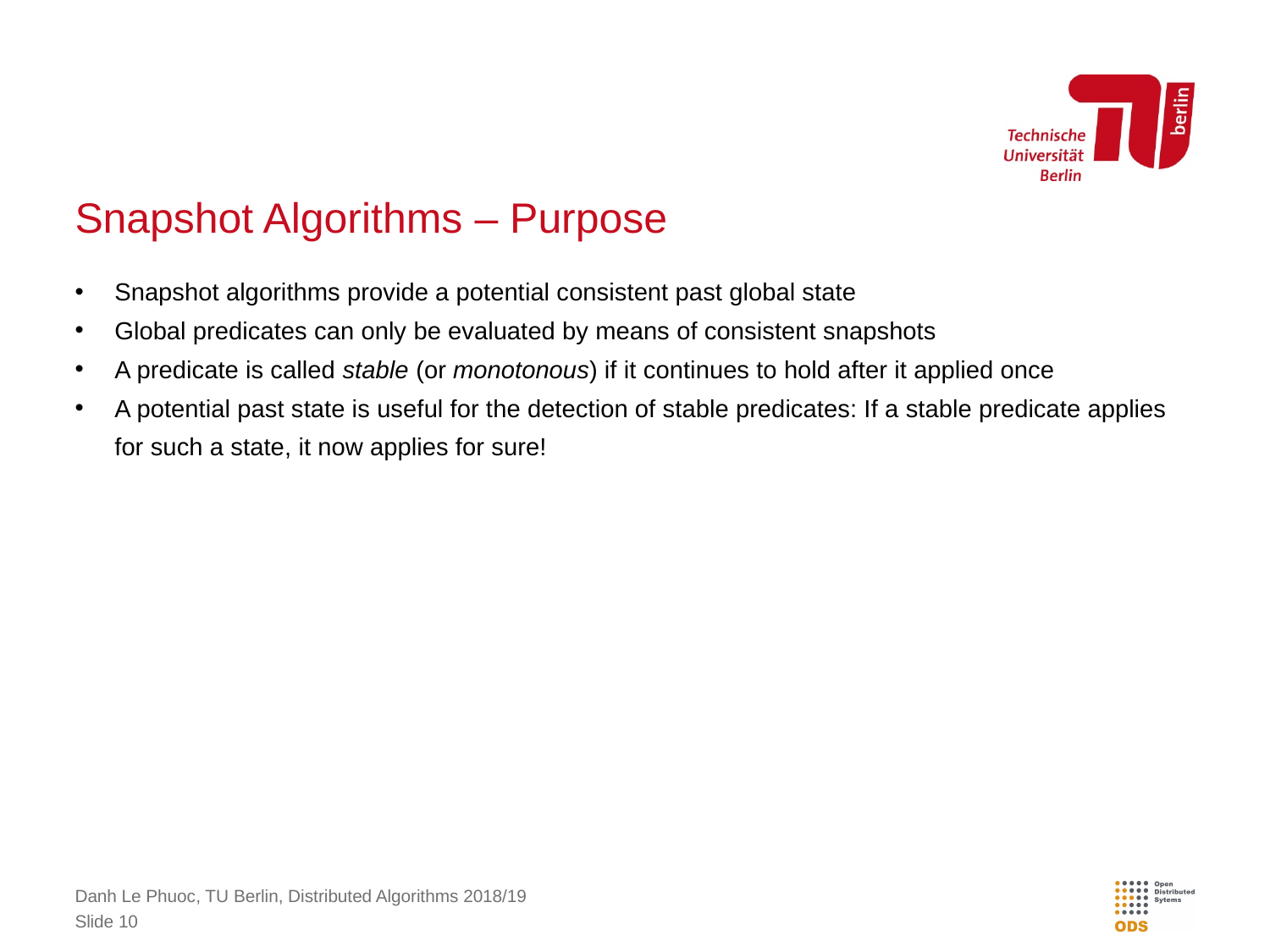

# Snapshot Algorithms – Purpose
Snapshot algorithms provide a potential consistent past global state
Global predicates can only be evaluated by means of consistent snapshots
A predicate is called stable (or monotonous) if it continues to hold after it applied once
A potential past state is useful for the detection of stable predicates: If a stable predicate applies for such a state, it now applies for sure!
Danh Le Phuoc, TU Berlin, Distributed Algorithms 2018/19
Slide 10